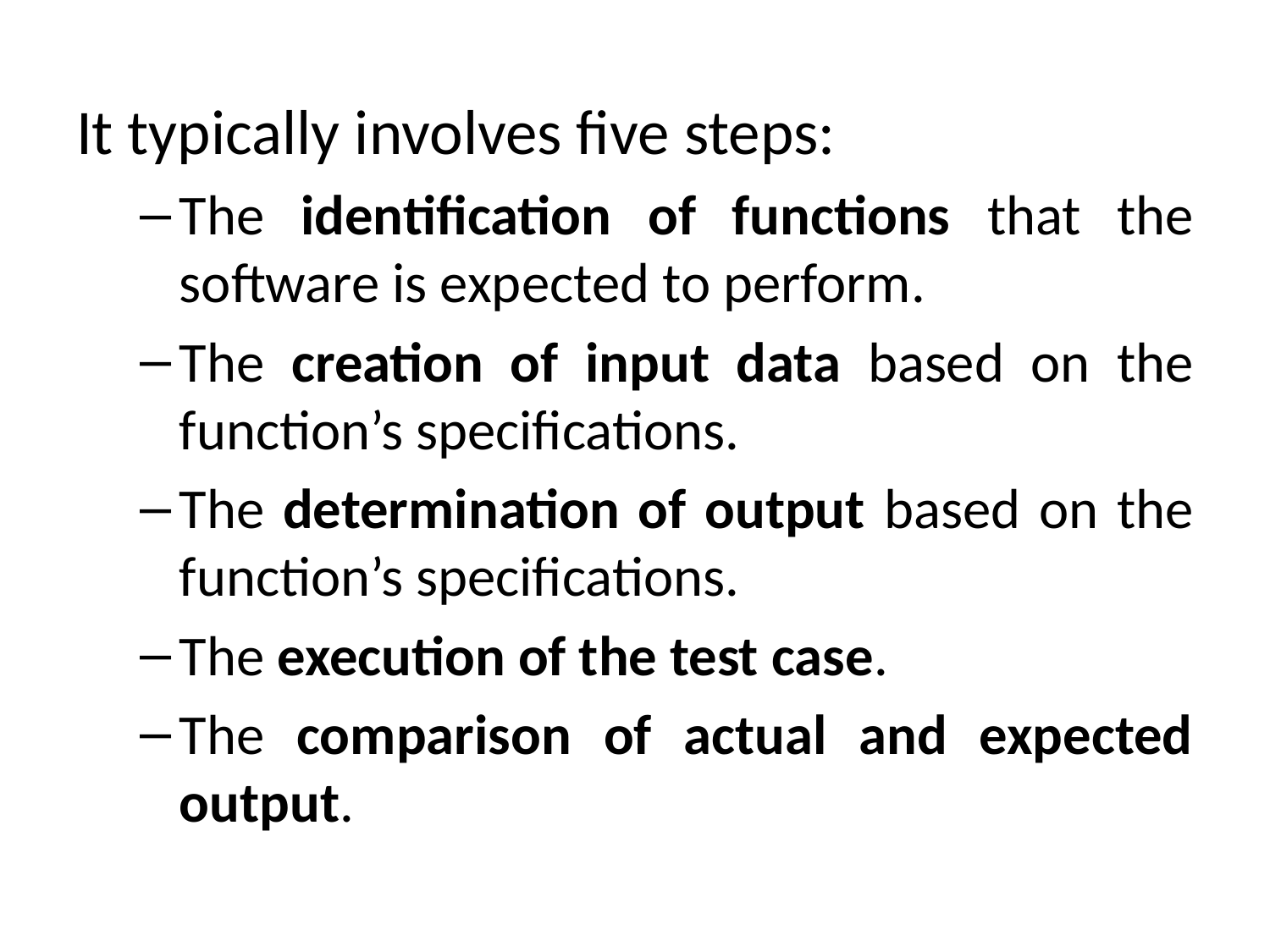

It typically involves five steps:
The identification of functions that the software is expected to perform.
The creation of input data based on the function’s specifications.
The determination of output based on the function’s specifications.
The execution of the test case.
The comparison of actual and expected output.